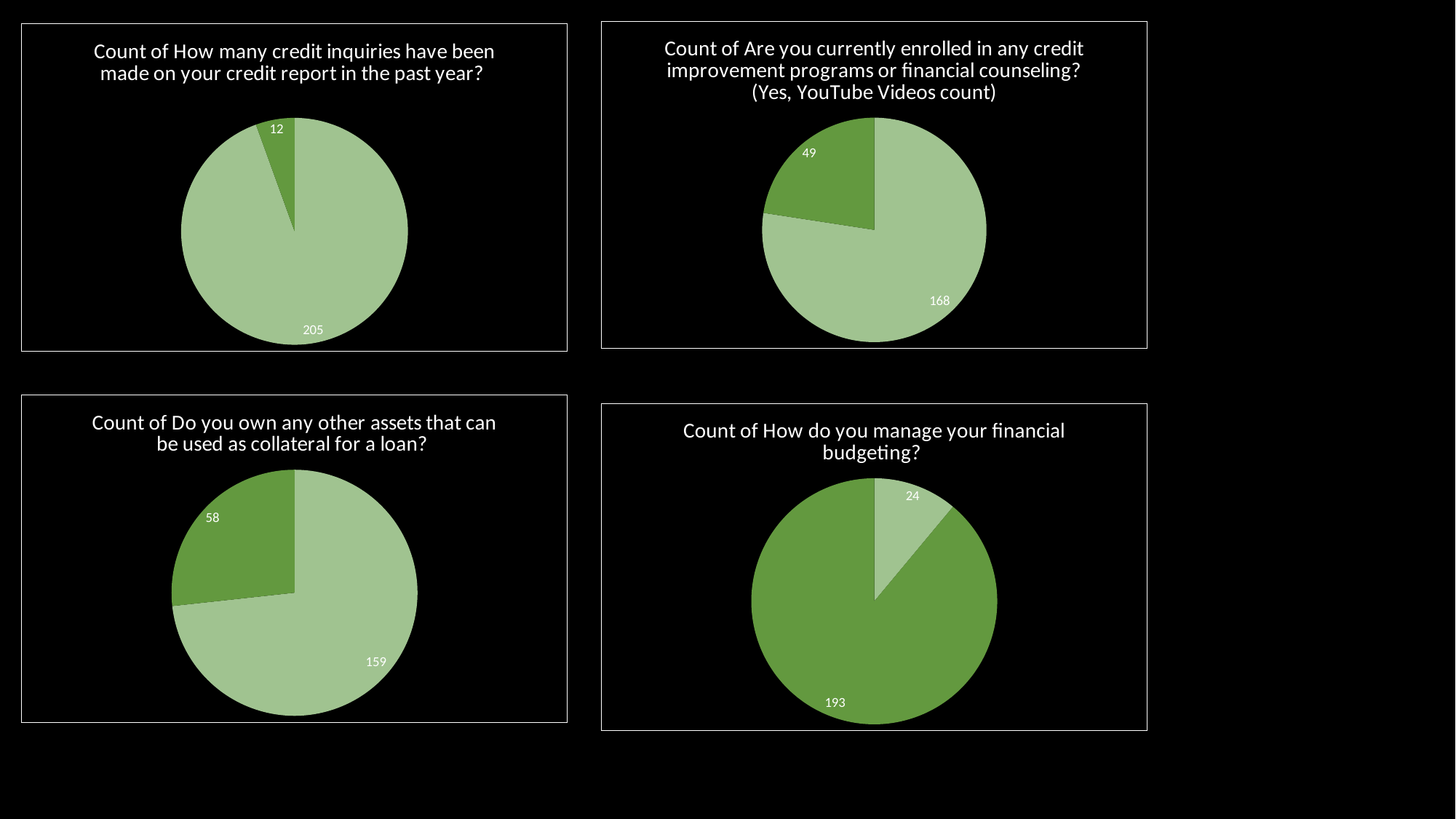

### Chart: Count of Are you currently enrolled in any credit improvement programs or financial counseling? (Yes, YouTube Videos count)

| Category | Total |
|---|---|
| No | 168.0 |
| Yes | 49.0 |

### Chart: Count of How many credit inquiries have been made on your credit report in the past year?

| Category | Total |
|---|---|
| Less than 5 | 205.0 |
| More than 5 | 12.0 |

### Chart: Count of Do you own any other assets that can be used as collateral for a loan?

| Category | Total |
|---|---|
| No | 159.0 |
| Yes | 58.0 |

### Chart: Count of How do you manage your financial budgeting?

| Category | Total |
|---|---|
| I don't have a specific budget | 24.0 |
| I maintain a budget | 193.0 |